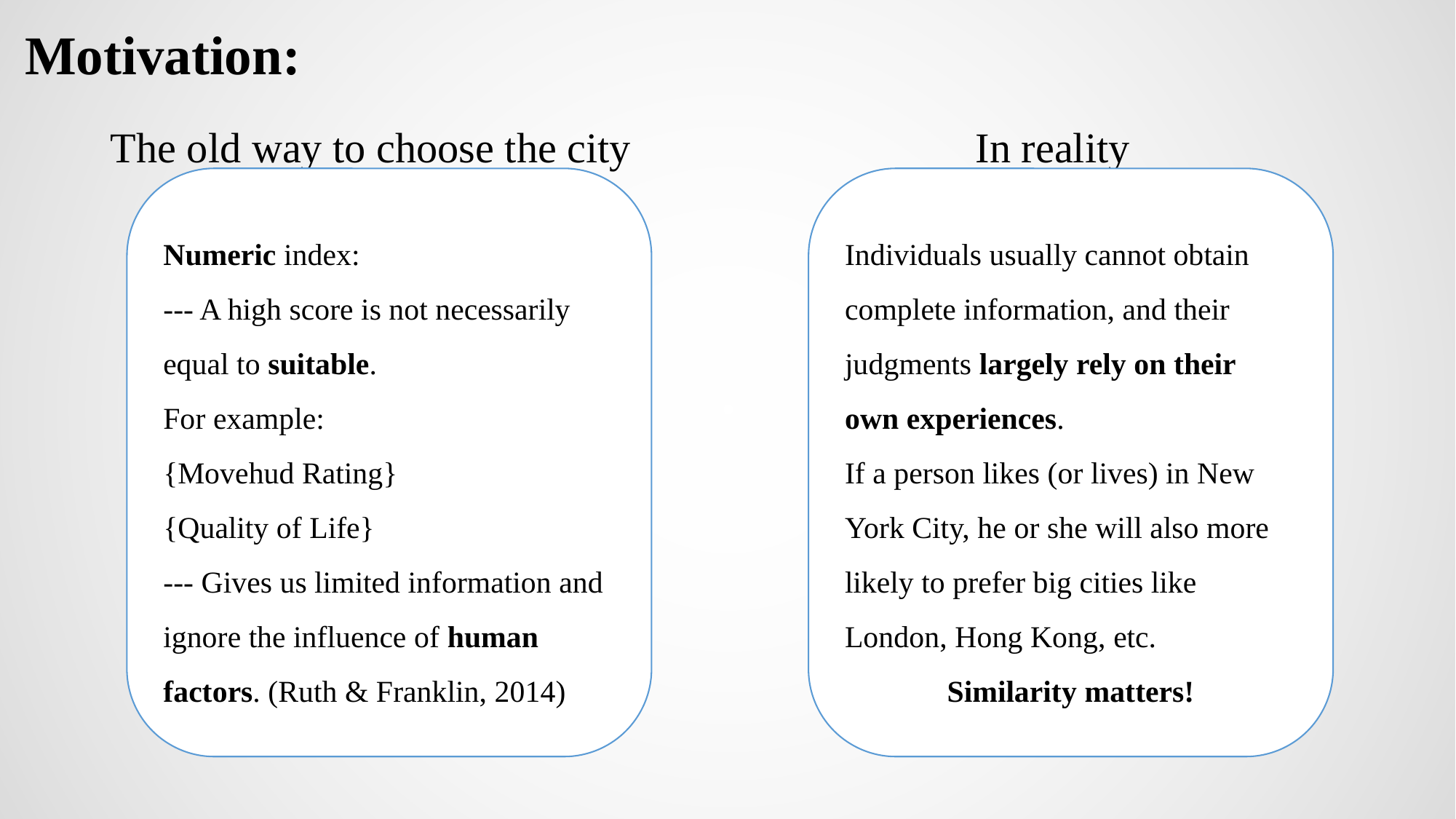

Motivation:

In reality
The old way to choose the city
Numeric index:
--- A high score is not necessarily equal to suitable.
For example:
{Movehud Rating}
{Quality of Life}
--- Gives us limited information and ignore the influence of human factors. (Ruth & Franklin, 2014)
Individuals usually cannot obtain complete information, and their judgments largely rely on their own experiences.
If a person likes (or lives) in New York City, he or she will also more likely to prefer big cities like London, Hong Kong, etc.
Similarity matters!